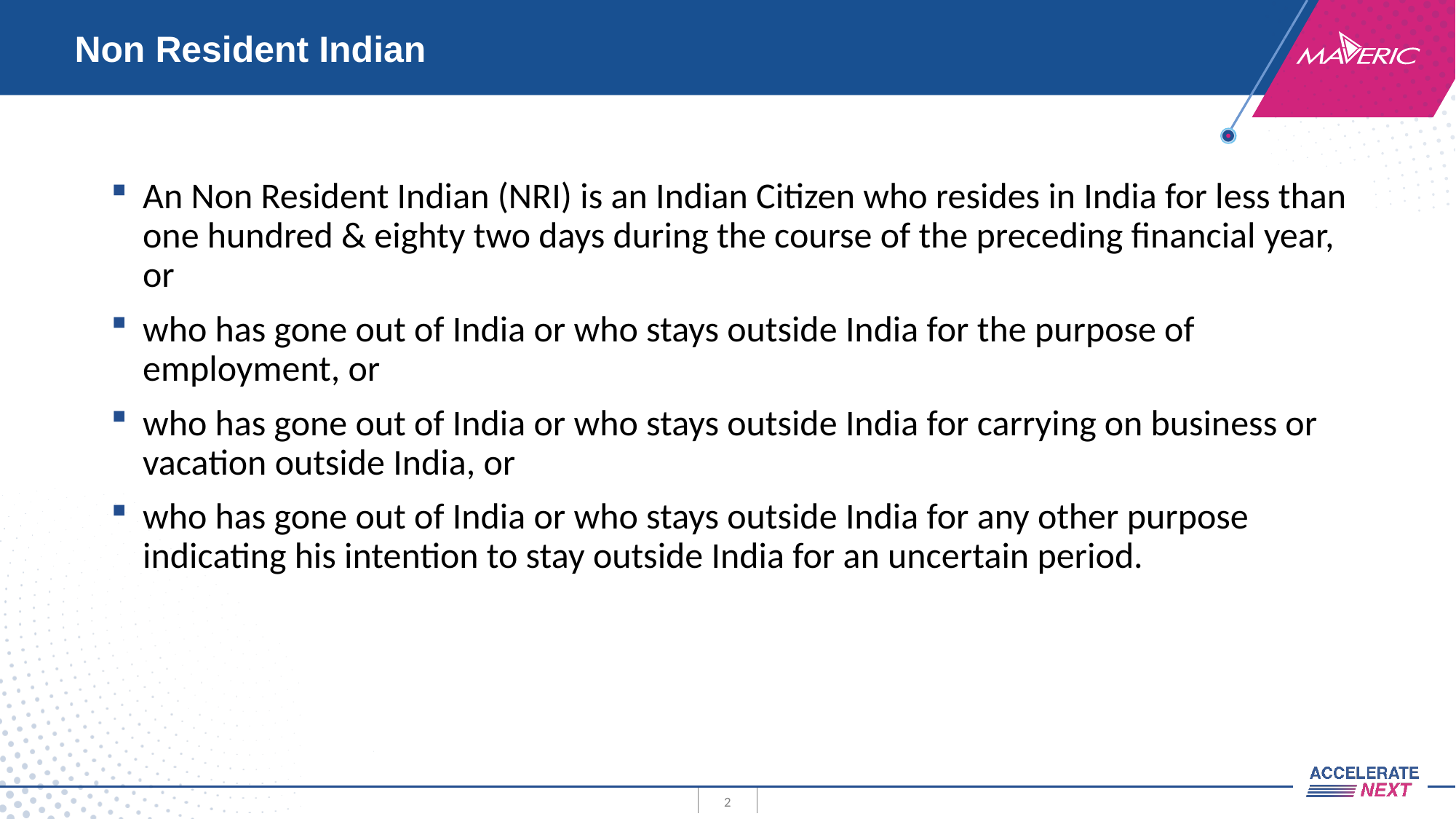

# Non Resident Indian
An Non Resident Indian (NRI) is an Indian Citizen who resides in India for less than one hundred & eighty two days during the course of the preceding financial year, or
who has gone out of India or who stays outside India for the purpose of employment, or
who has gone out of India or who stays outside India for carrying on business or vacation outside India, or
who has gone out of India or who stays outside India for any other purpose indicating his intention to stay outside India for an uncertain period.
2